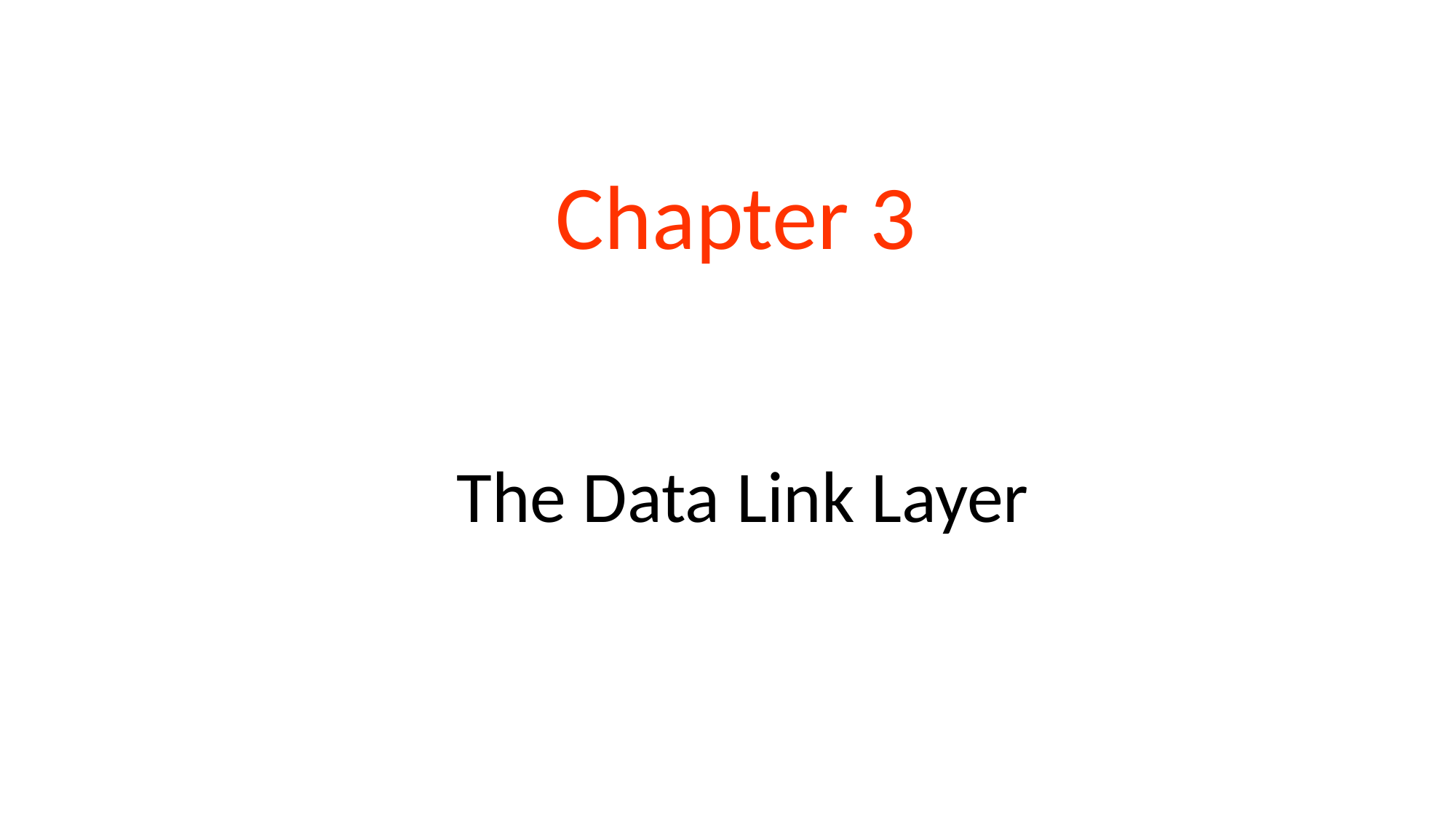

Chapter 3
# The Data Link Layer